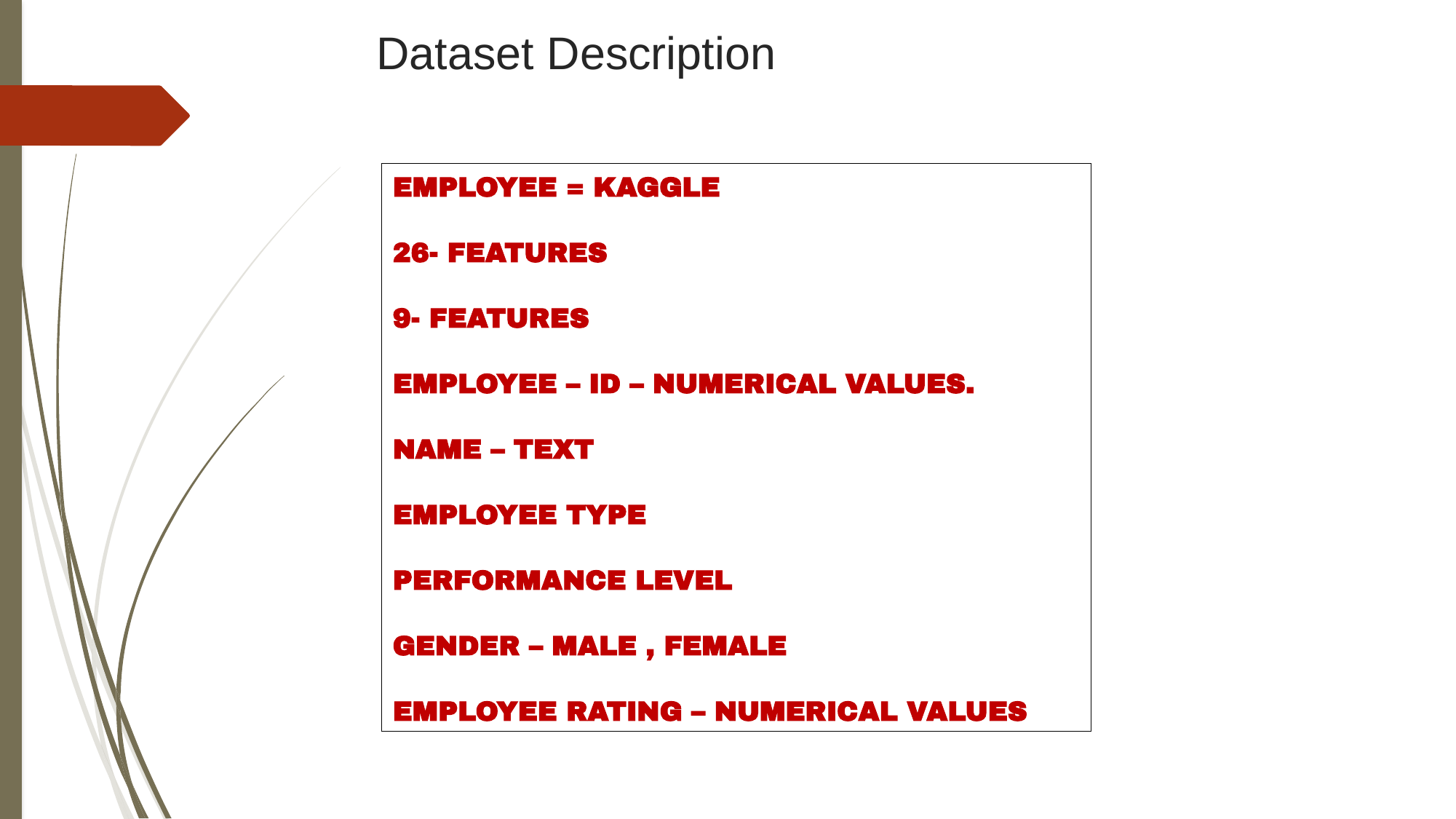

# Dataset Description
EMPLOYEE = KAGGLE

26- FEATURES

9- FEATURES

EMPLOYEE – ID – NUMERICAL VALUES.

NAME – TEXT

EMPLOYEE TYPE

PERFORMANCE LEVEL

GENDER – MALE , FEMALE

EMPLOYEE RATING – NUMERICAL VALUES